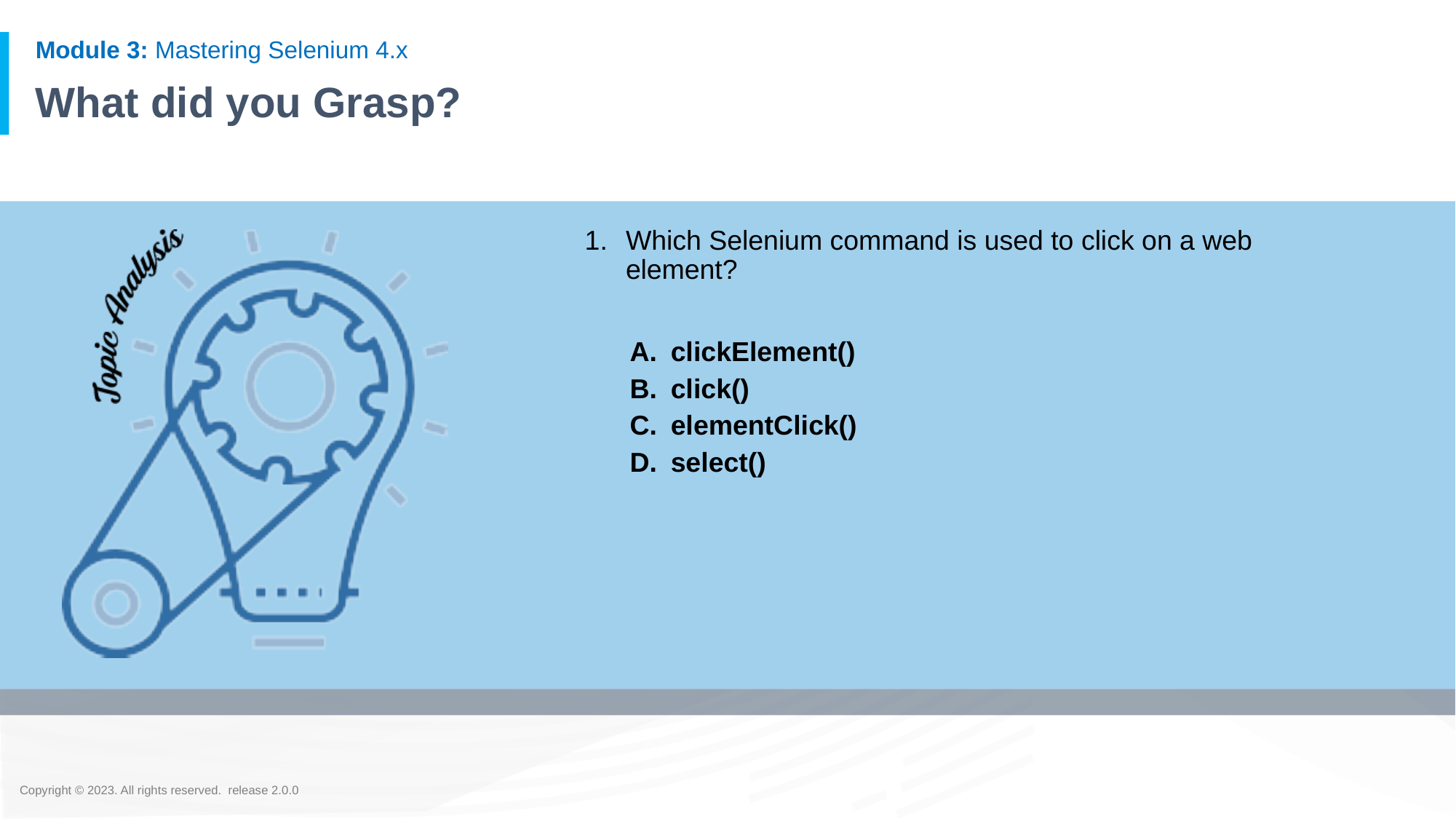

# What did you Grasp?
Which Selenium command is used to click on a web element?

clickElement()
click()
elementClick()
select()